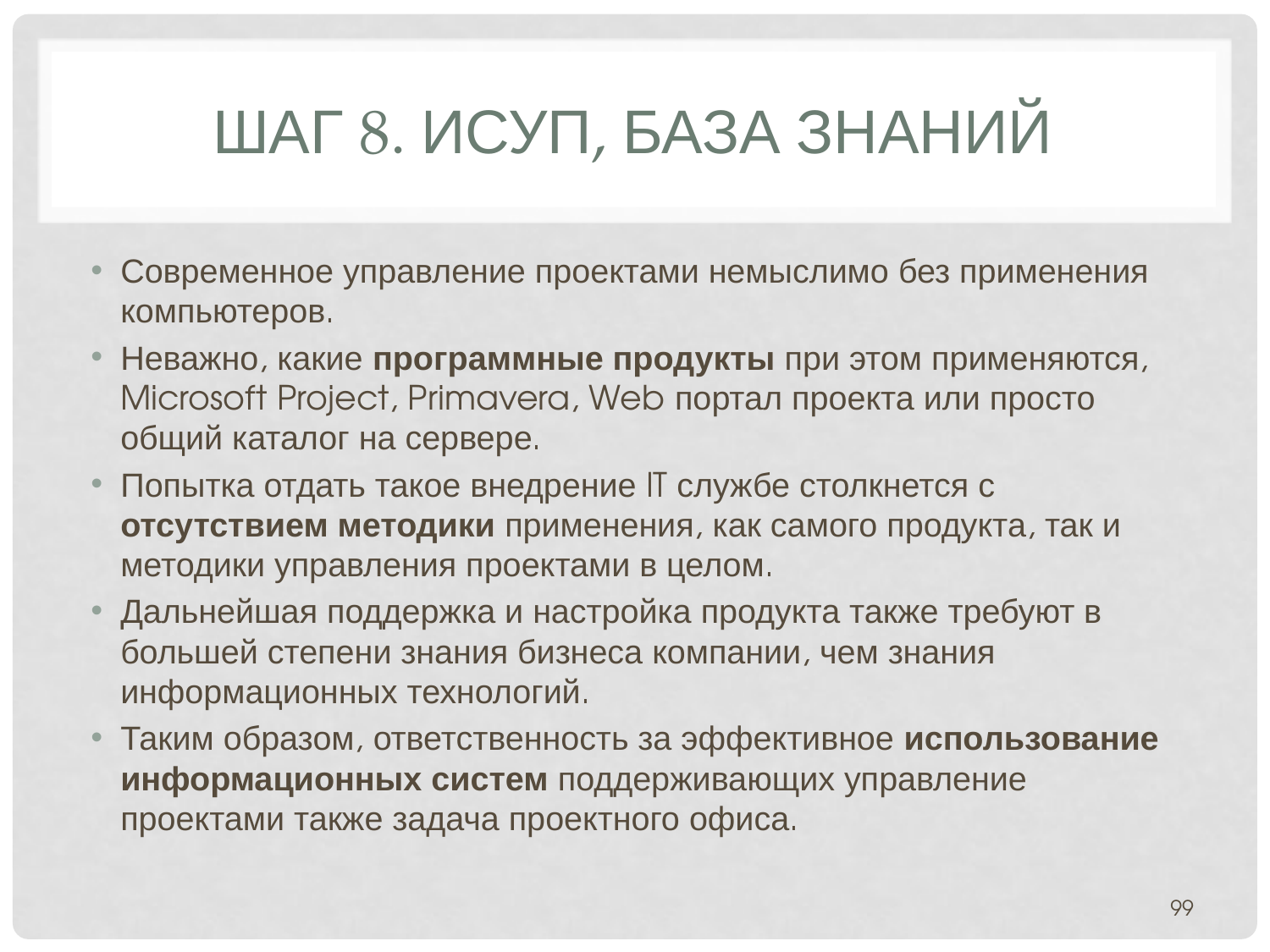

# ШАГ 8. ИСУП, БАЗА ЗНАНИЙ
Современное управление проектами немыслимо без применения компьютеров.
Неважно, какие программные продукты при этом применяются, Microsoft Project, Primavera, Web портал проекта или просто общий каталог на сервере.
Попытка отдать такое внедрение IT службе столкнется с отсутствием методики применения, как самого продукта, так и методики управления проектами в целом.
Дальнейшая поддержка и настройка продукта также требуют в большей степени знания бизнеса компании, чем знания информационных технологий.
Таким образом, ответственность за эффективное использование информационных систем поддерживающих управление проектами также задача проектного офиса.
99